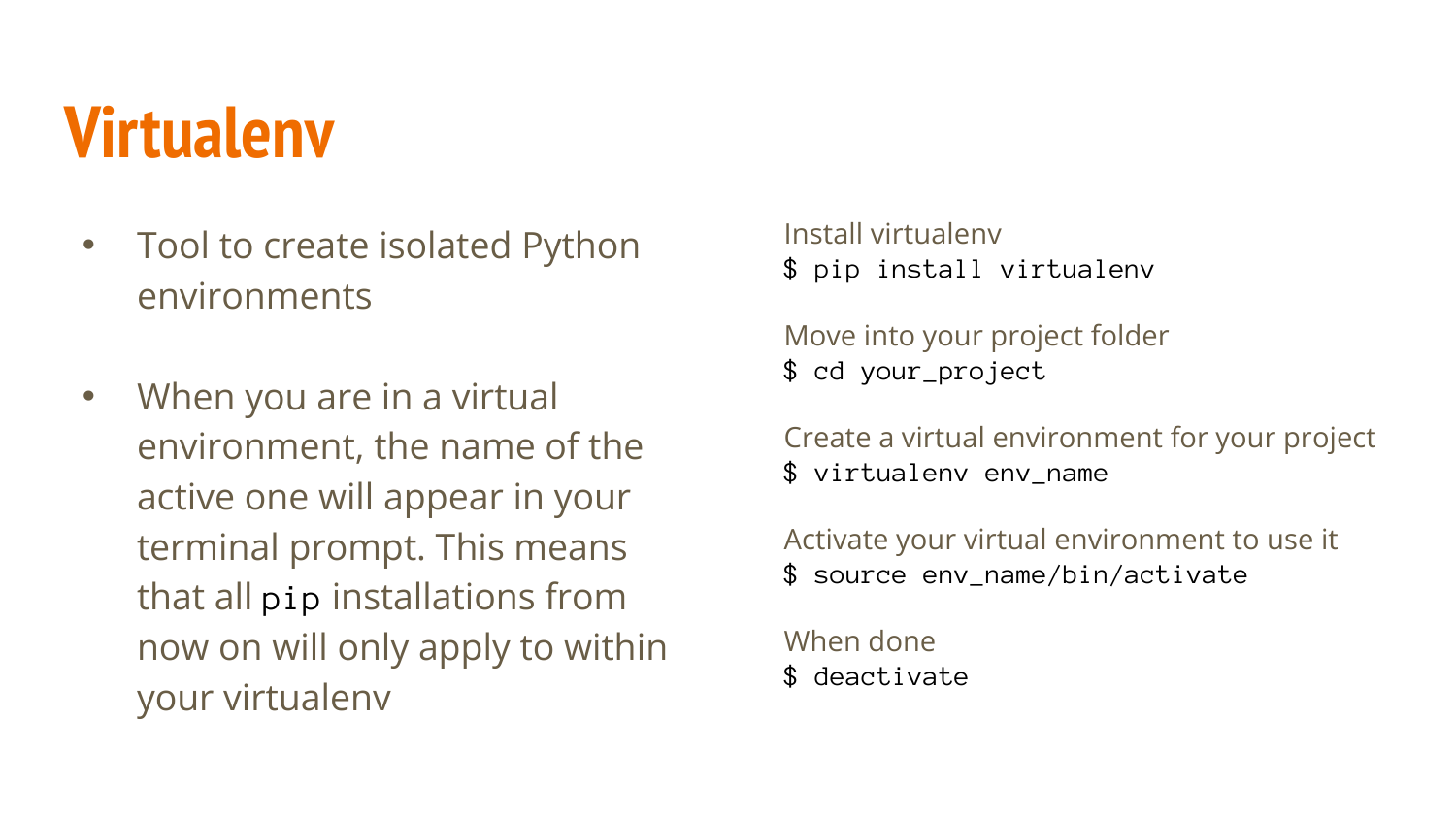

# Virtualenv
Tool to create isolated Python environments

When you are in a virtual environment, the name of the active one will appear in your terminal prompt. This means that all pip installations from now on will only apply to within your virtualenv
Install virtualenv
$ pip install virtualenv

Move into your project folder
$ cd your_project

Create a virtual environment for your project
$ virtualenv env_name

Activate your virtual environment to use it
$ source env_name/bin/activate

When done
$ deactivate